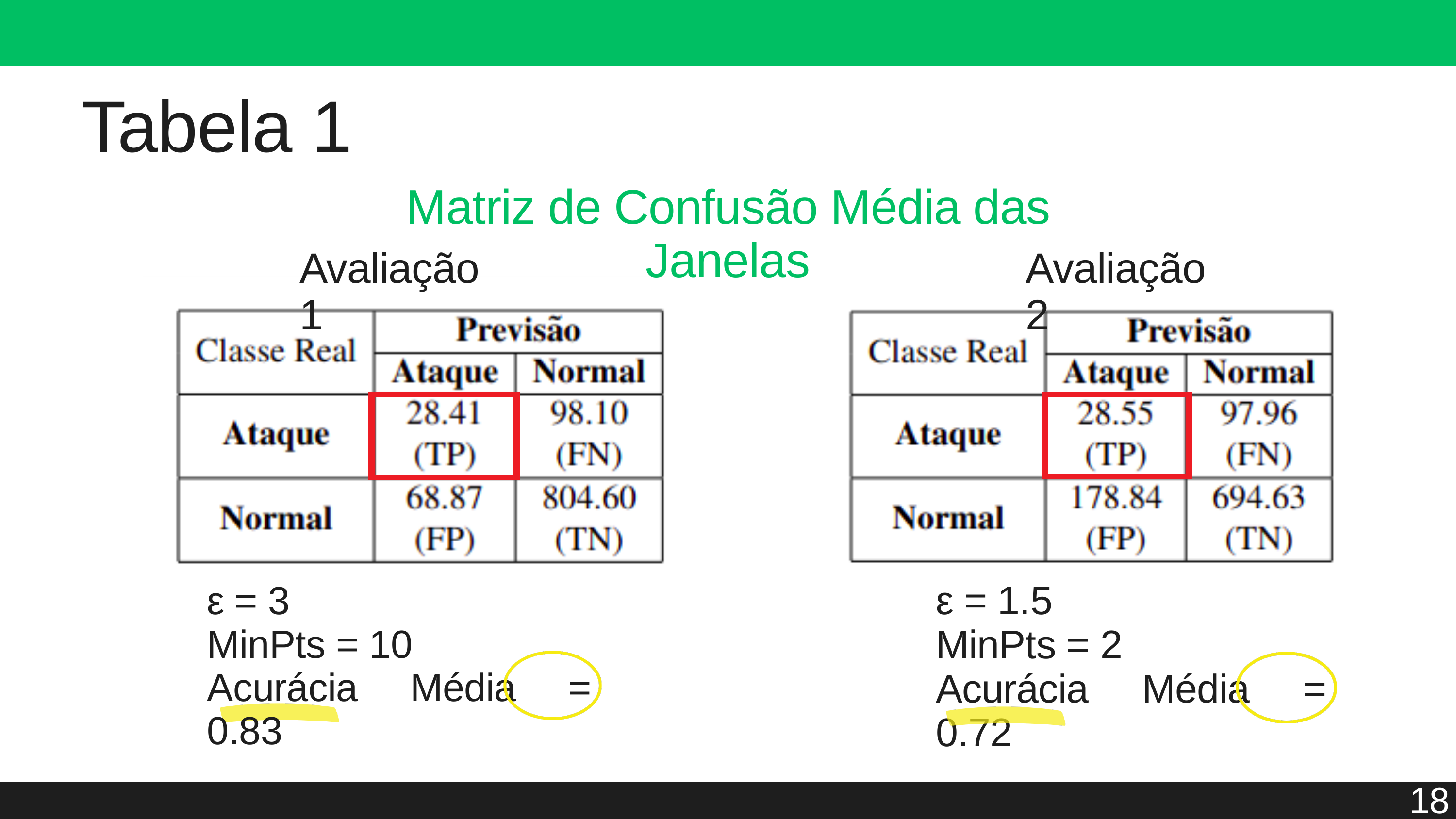

(3) Resultados Preliminares
Tabela 1
Matriz de Confusão Média das Janelas
Avaliação 1
Avaliação 2

ε = 1.5
MinPts = 2
Acurácia Média = 0.72
ε = 3
MinPts = 10
Acurácia Média = 0.83

18

XVII Workshop de Trabalhos de Iniciação Científica e de Graduação (WTICG) - SBSeg 2023